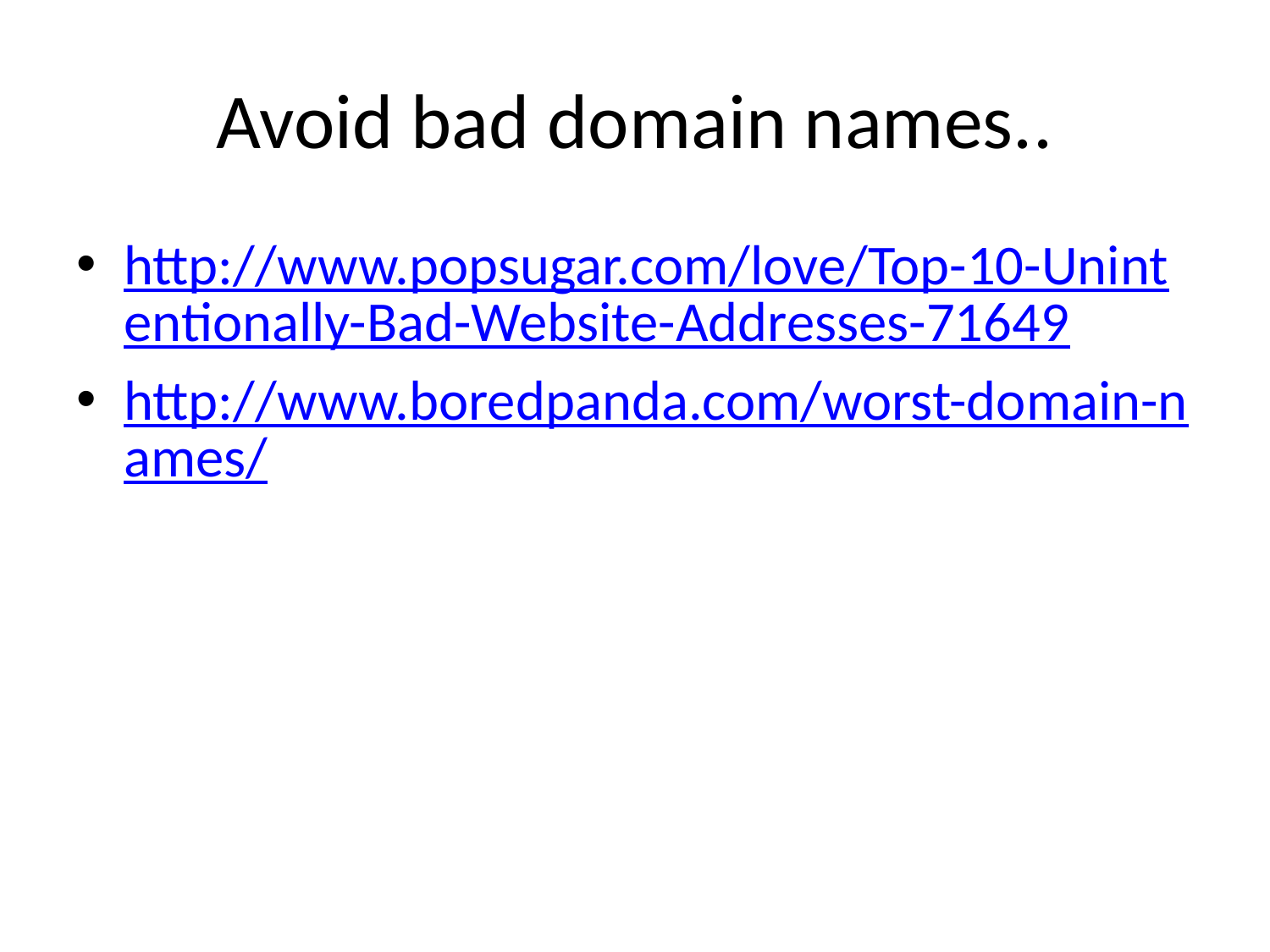

# Avoid bad domain names..
http://www.popsugar.com/love/Top-10-Unintentionally-Bad-Website-Addresses-71649
http://www.boredpanda.com/worst-domain-names/